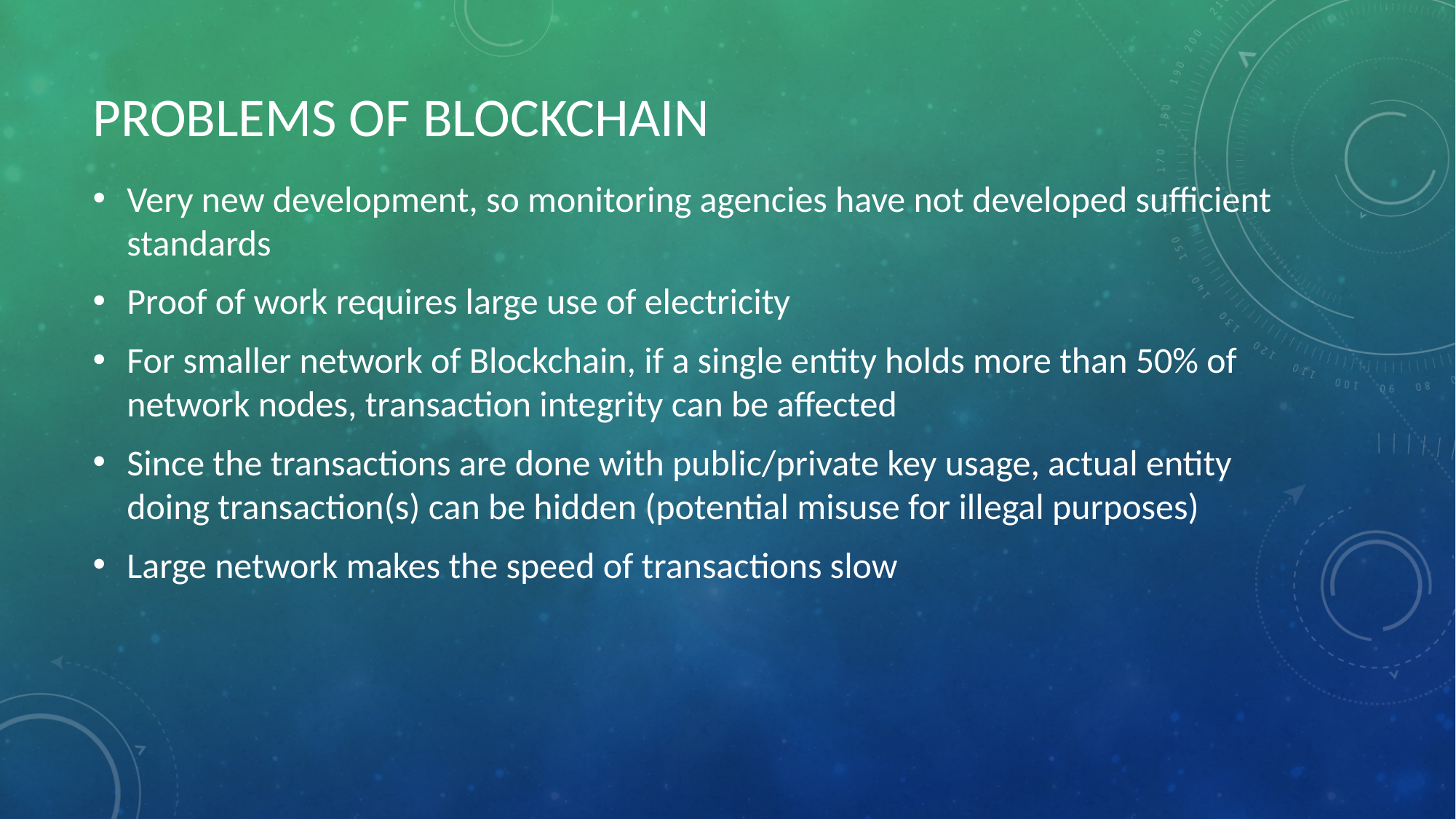

# Problems of Blockchain
Very new development, so monitoring agencies have not developed sufficient standards
Proof of work requires large use of electricity
For smaller network of Blockchain, if a single entity holds more than 50% of network nodes, transaction integrity can be affected
Since the transactions are done with public/private key usage, actual entity doing transaction(s) can be hidden (potential misuse for illegal purposes)
Large network makes the speed of transactions slow